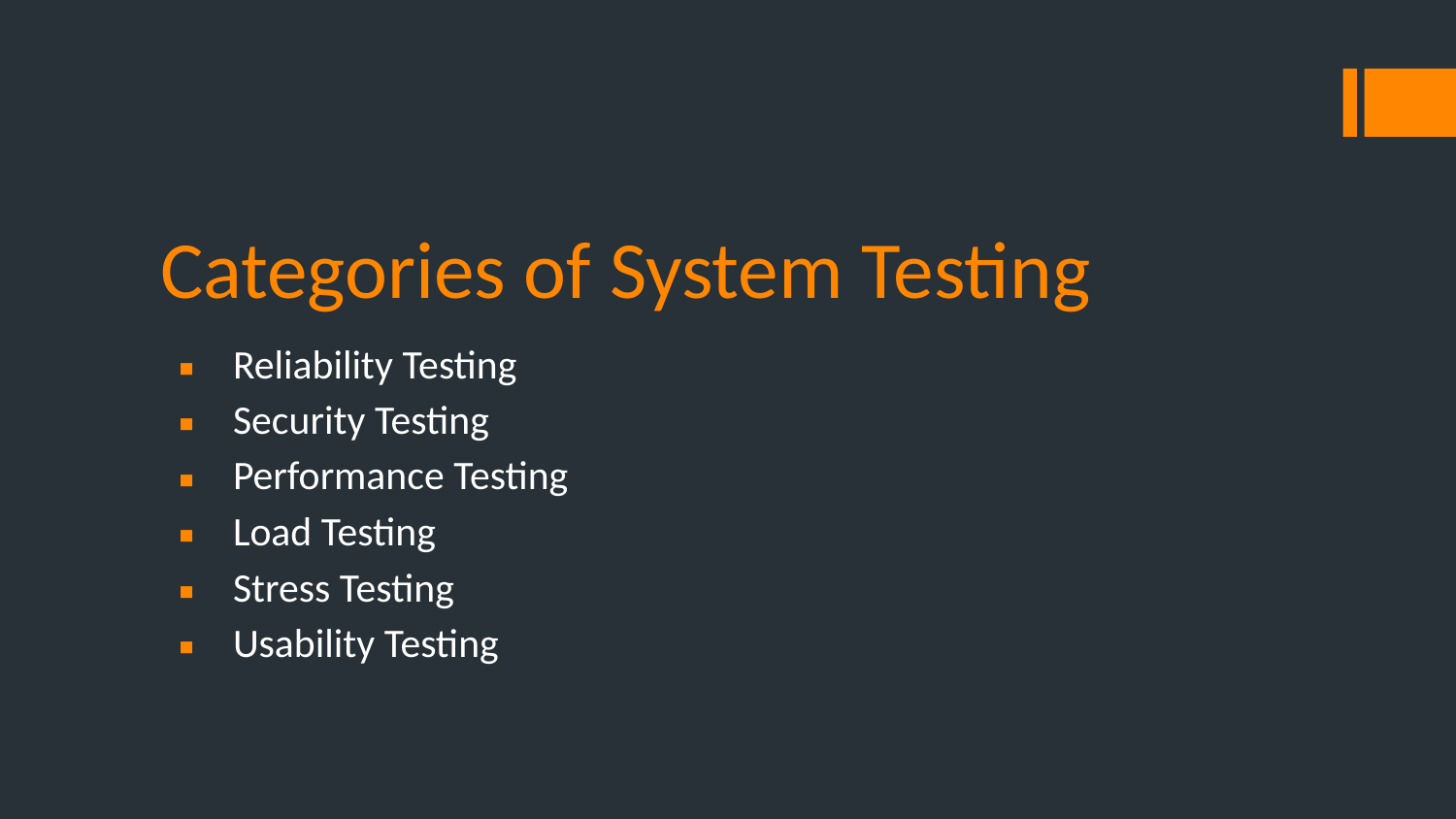

# Categories of System Testing
Reliability Testing
Security Testing
Performance Testing
Load Testing
Stress Testing
Usability Testing